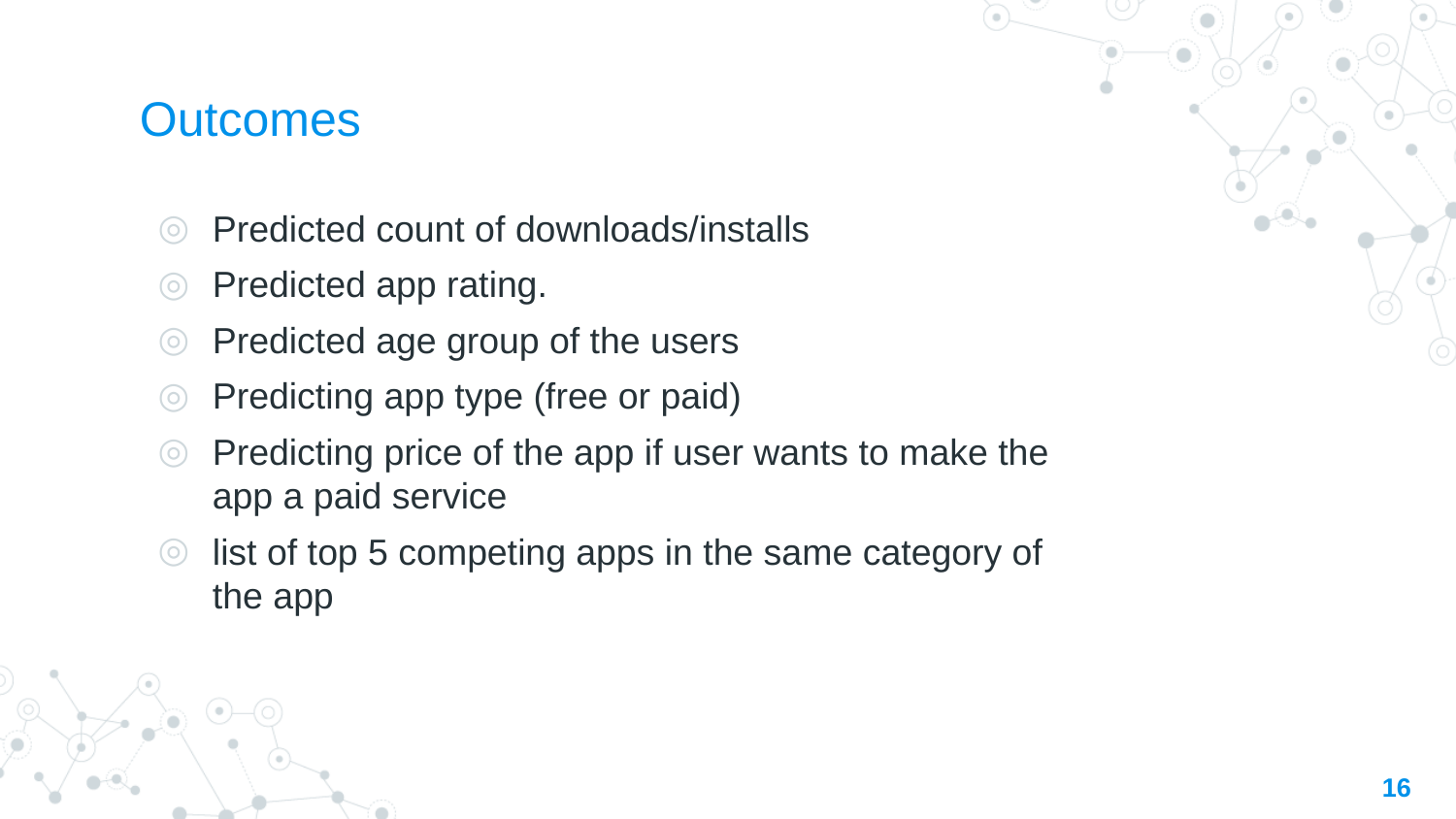

# Outcomes
Predicted count of downloads/installs
Predicted app rating.
Predicted age group of the users
Predicting app type (free or paid)
Predicting price of the app if user wants to make the app a paid service
list of top 5 competing apps in the same category of the app
16